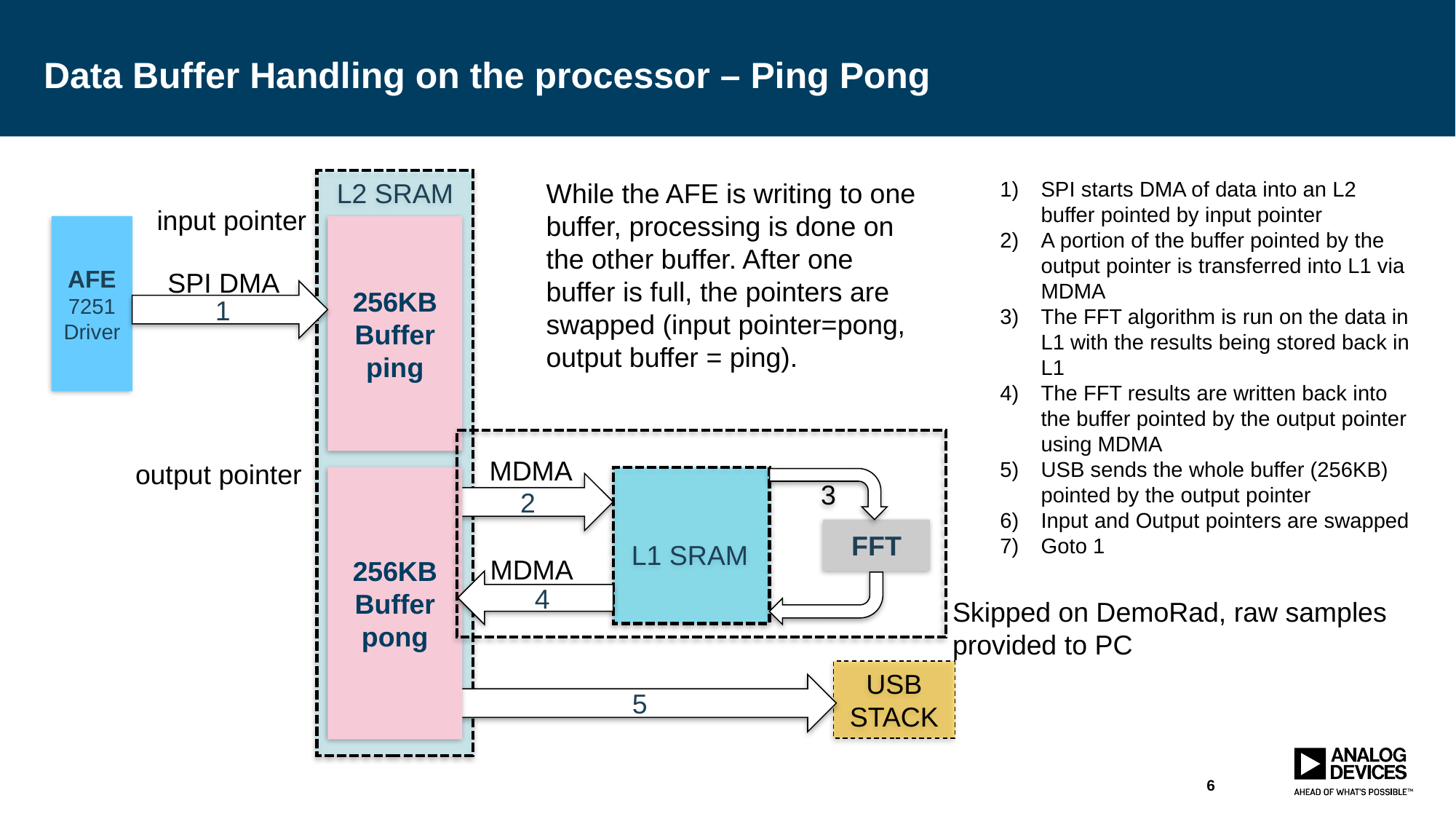

# Data Buffer Handling on the processor – Ping Pong
L2 SRAM
While the AFE is writing to one buffer, processing is done on the other buffer. After one buffer is full, the pointers are swapped (input pointer=pong, output buffer = ping).
SPI starts DMA of data into an L2 buffer pointed by input pointer
A portion of the buffer pointed by the output pointer is transferred into L1 via MDMA
The FFT algorithm is run on the data in L1 with the results being stored back in L1
The FFT results are written back into the buffer pointed by the output pointer using MDMA
USB sends the whole buffer (256KB) pointed by the output pointer
Input and Output pointers are swapped
Goto 1
input pointer
AFE
7251
Driver
256KB
Buffer
ping
SPI DMA
1

3
MDMA
output pointer
256KB
Buffer
pong

 L1 SRAM
2
FFT
MDMA
4

Skipped on DemoRad, raw samples provided to PC
USB
STACK
5
6